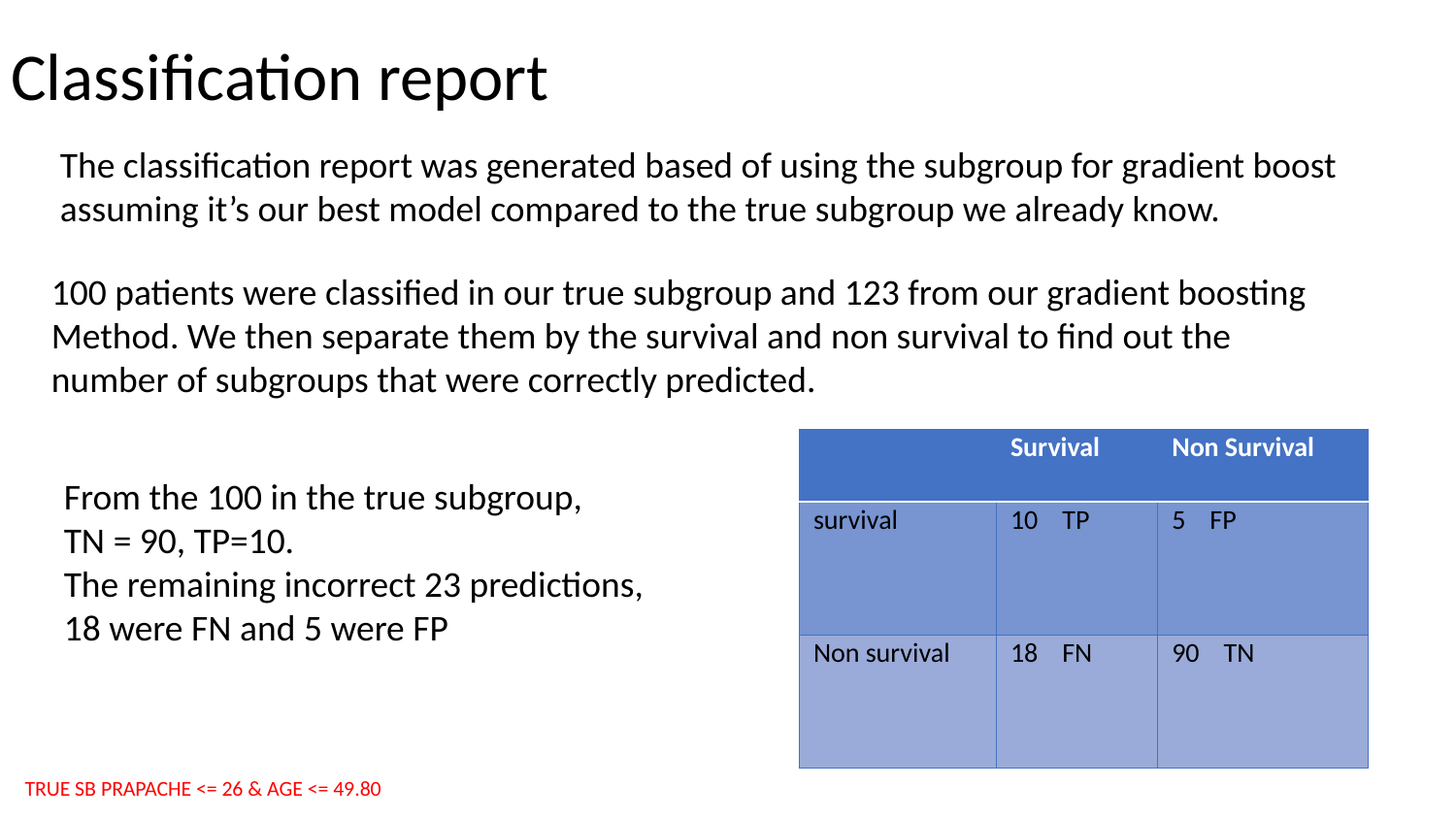

Classification report

The classification report was generated based of using the subgroup for gradient boost
assuming it’s our best model compared to the true subgroup we already know.

100 patients were classified in our true subgroup and 123 from our gradient boosting
Method. We then separate them by the survival and non survival to find out the
number of subgroups that were correctly predicted.
|  | Survival | Non Survival |
| --- | --- | --- |
| survival | 10 TP | 5 FP |
| Non survival | 18 FN | 90 TN |
From the 100 in the true subgroup,
TN = 90, TP=10.
The remaining incorrect 23 predictions,
18 were FN and 5 were FP
TRUE SB PRAPACHE <= 26 & AGE <= 49.80